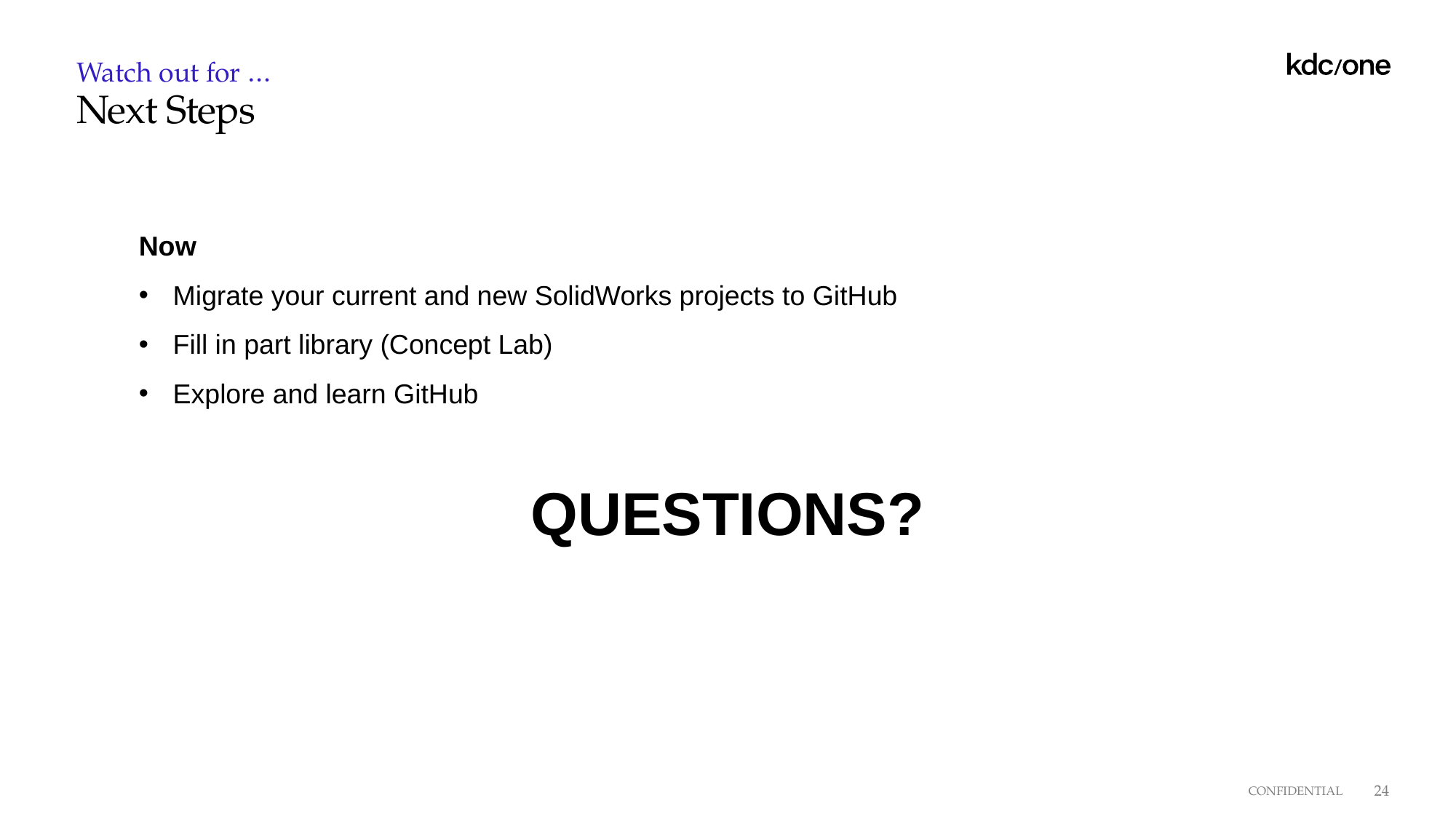

Watch out for …
Next Steps
Now
Migrate your current and new SolidWorks projects to GitHub
Fill in part library (Concept Lab)
Explore and learn GitHub
QUESTIONS?